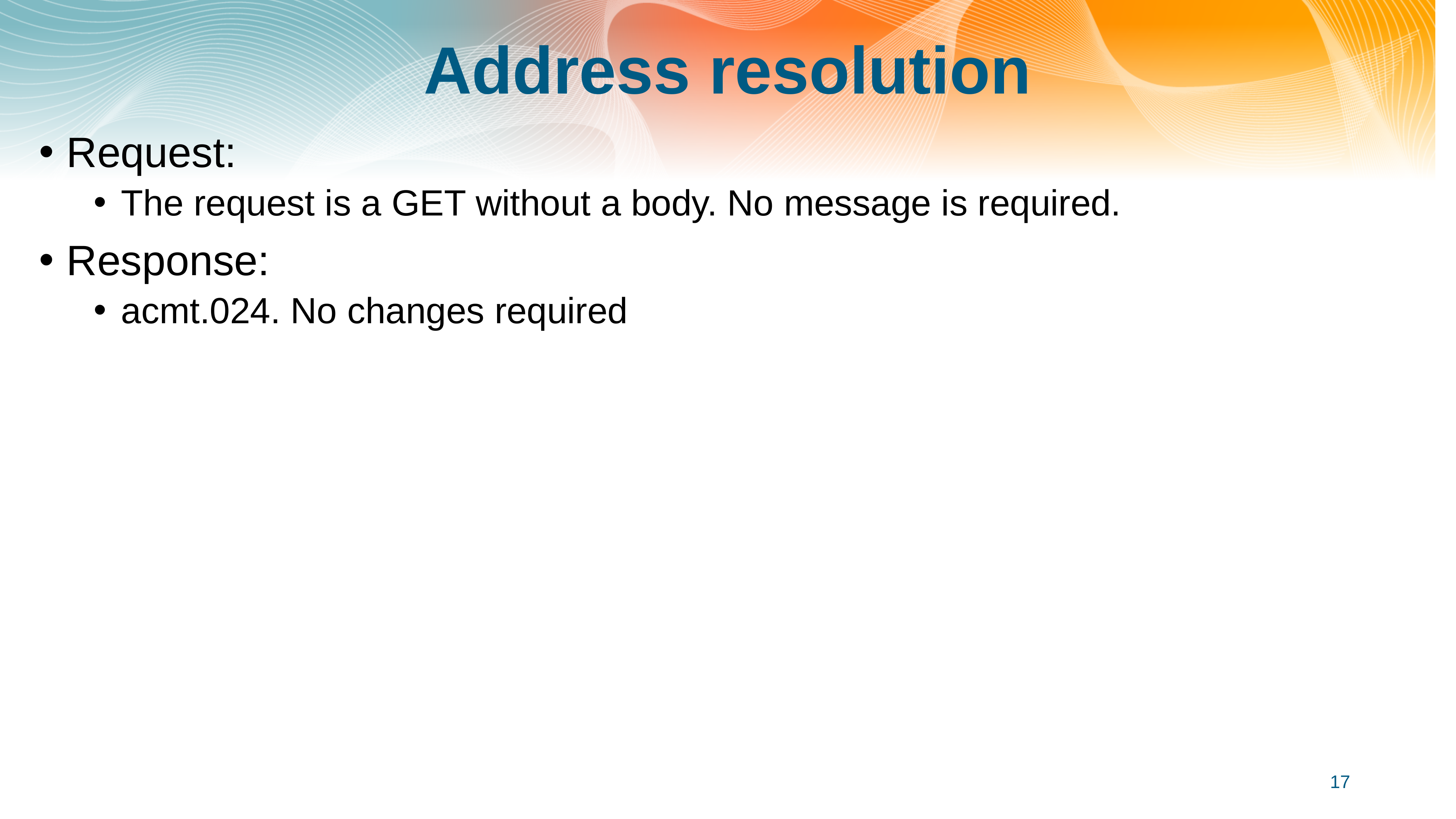

# Address resolution
Request:
The request is a GET without a body. No message is required.
Response:
acmt.024. No changes required
17